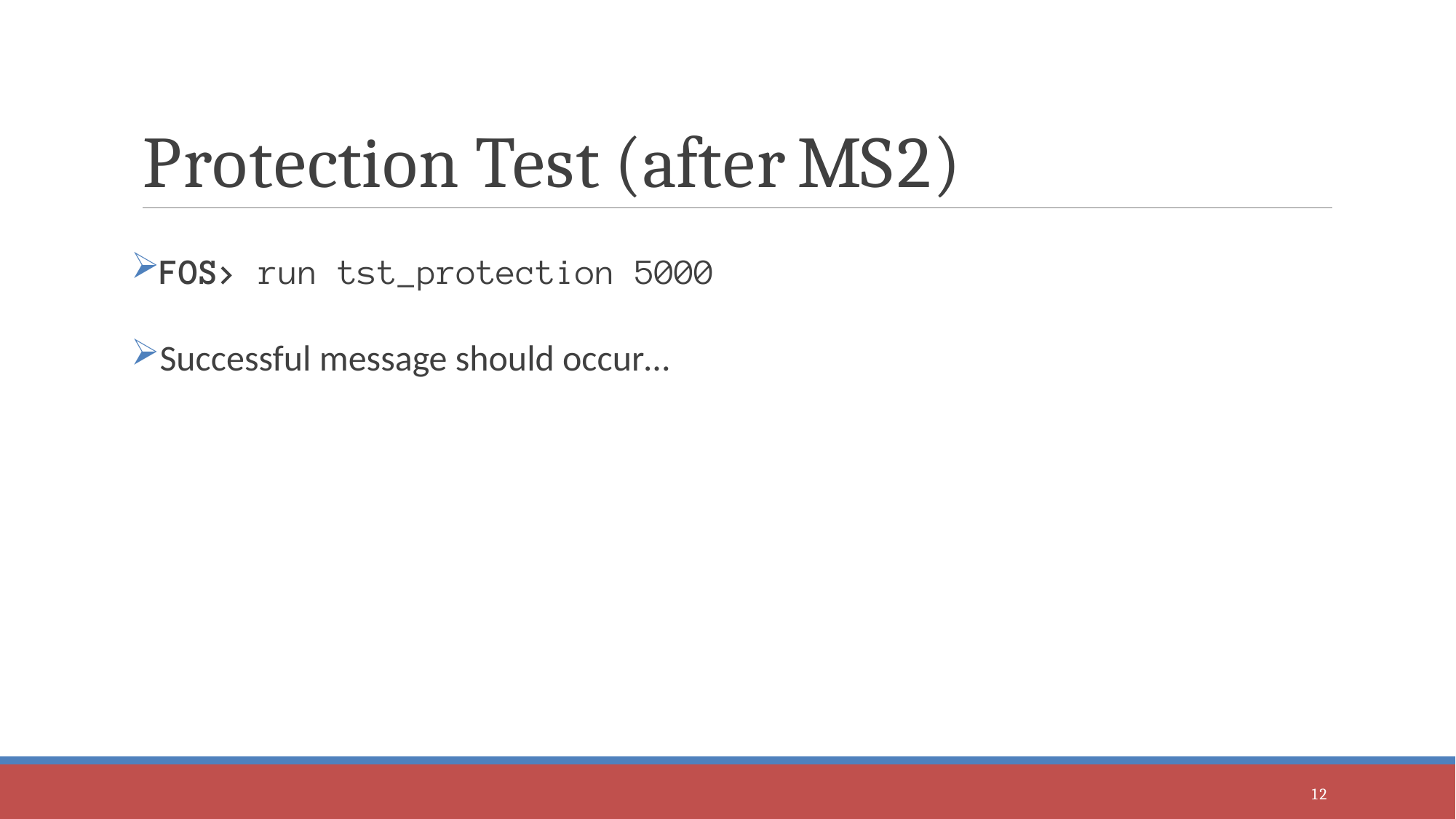

# Protection Test (after MS2)
FOS> run tst_protection 5000
Successful message should occur…
12